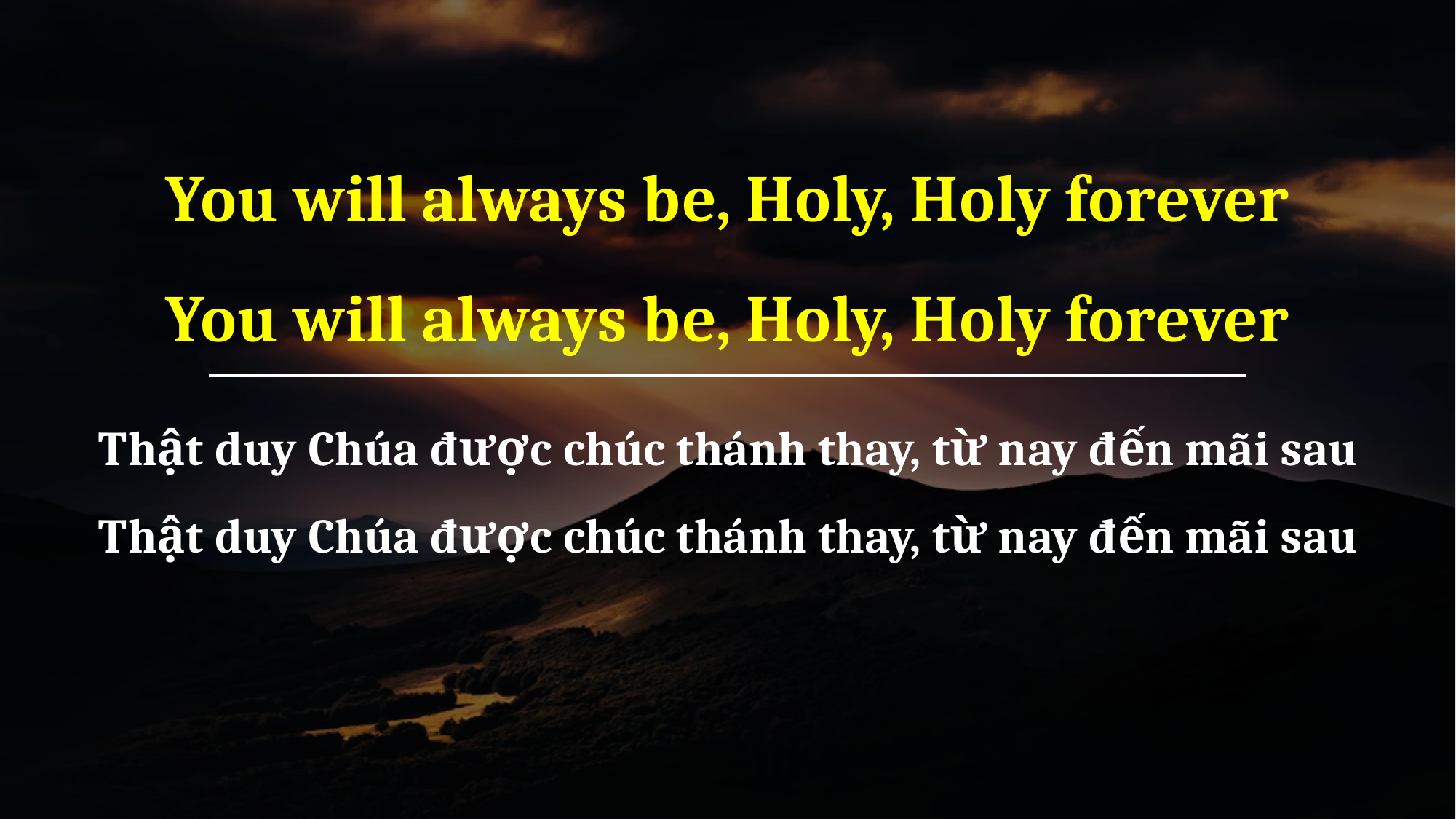

You will always be, Holy, Holy forever
You will always be, Holy, Holy forever
Thật duy Chúa được chúc thánh thay, từ nay đến mãi sau
Thật duy Chúa được chúc thánh thay, từ nay đến mãi sau